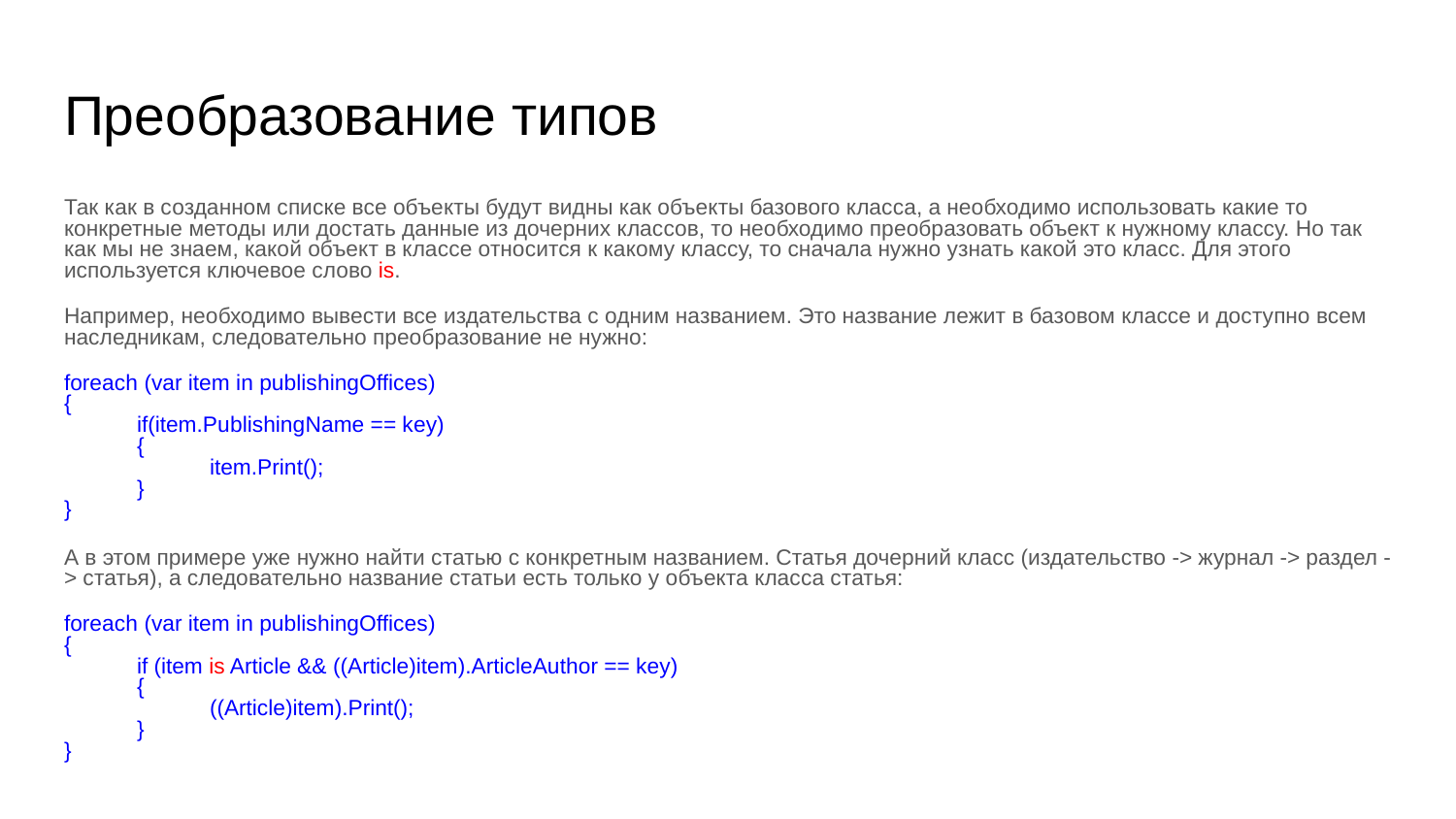

# Преобразование типов
Так как в созданном списке все объекты будут видны как объекты базового класса, а необходимо использовать какие то конкретные методы или достать данные из дочерних классов, то необходимо преобразовать объект к нужному классу. Но так как мы не знаем, какой объект в классе относится к какому классу, то сначала нужно узнать какой это класс. Для этого используется ключевое слово is.
Например, необходимо вывести все издательства с одним названием. Это название лежит в базовом классе и доступно всем наследникам, следовательно преобразование не нужно:
foreach (var item in publishingOffices)
{
if(item.PublishingName == key)
{
item.Print();
}
}

А в этом примере уже нужно найти статью с конкретным названием. Статья дочерний класс (издательство -> журнал -> раздел -> статья), а следовательно название статьи есть только у объекта класса статья:
foreach (var item in publishingOffices)
{
if (item is Article && ((Article)item).ArticleAuthor == key)
{
((Article)item).Print();
}
}